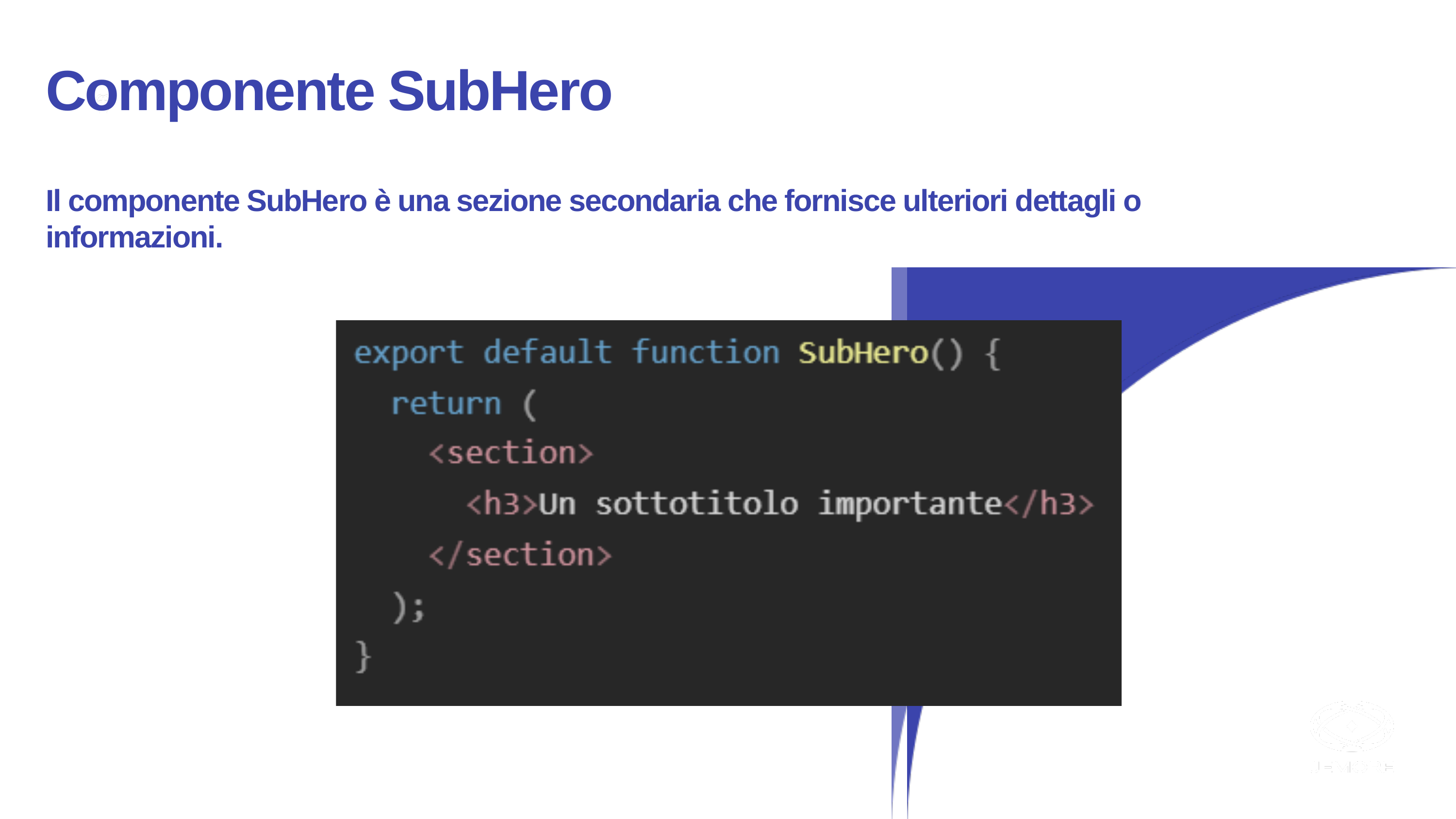

Componente SubHero

Il componente SubHero è una sezione secondaria che fornisce ulteriori dettagli o informazioni.